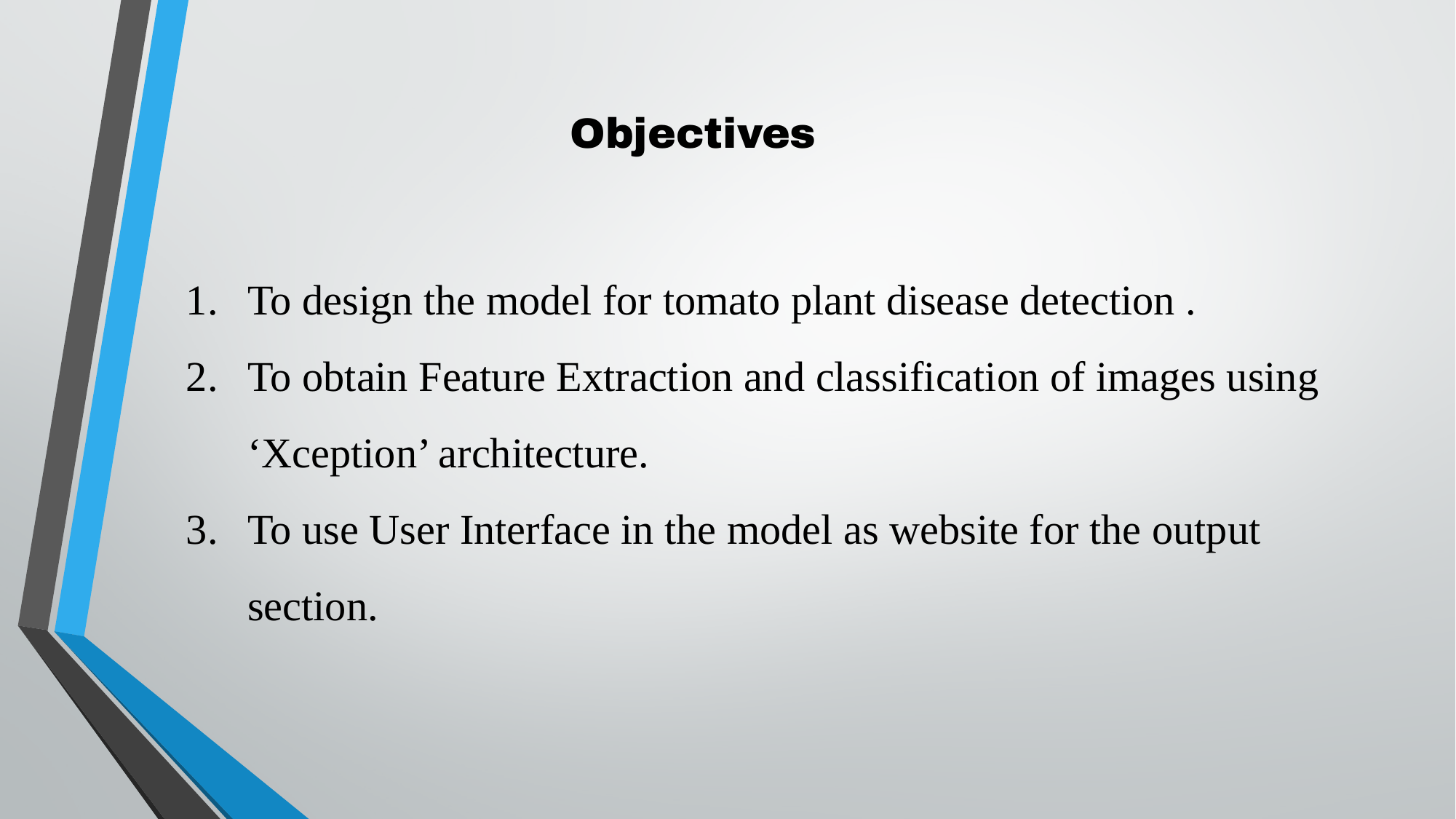

Objectives
To design the model for tomato plant disease detection .
To obtain Feature Extraction and classification of images using ‘Xception’ architecture.
To use User Interface in the model as website for the output section.